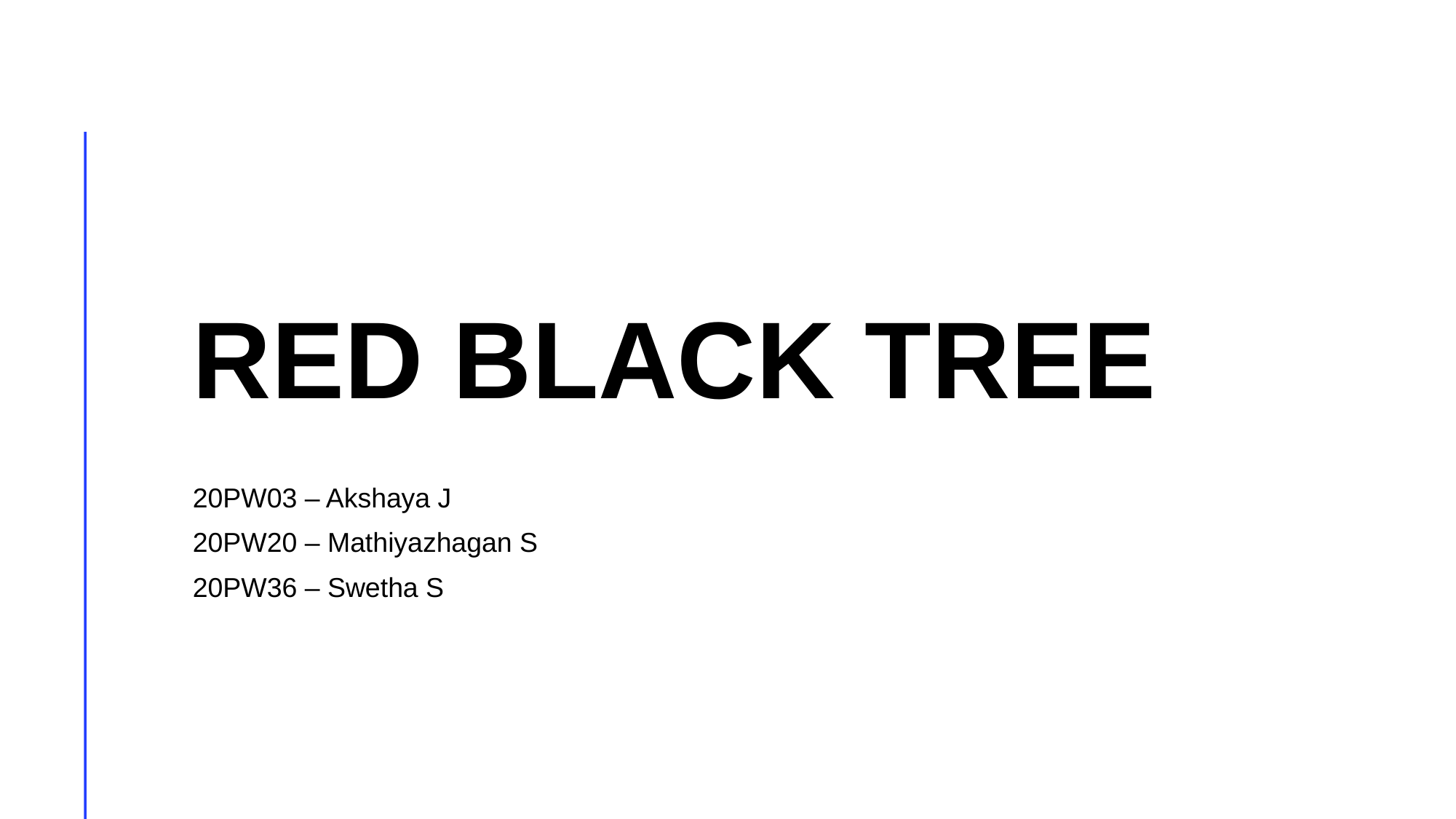

# Red black tree
20PW03 – Akshaya J
20PW20 – Mathiyazhagan S
20PW36 – Swetha S